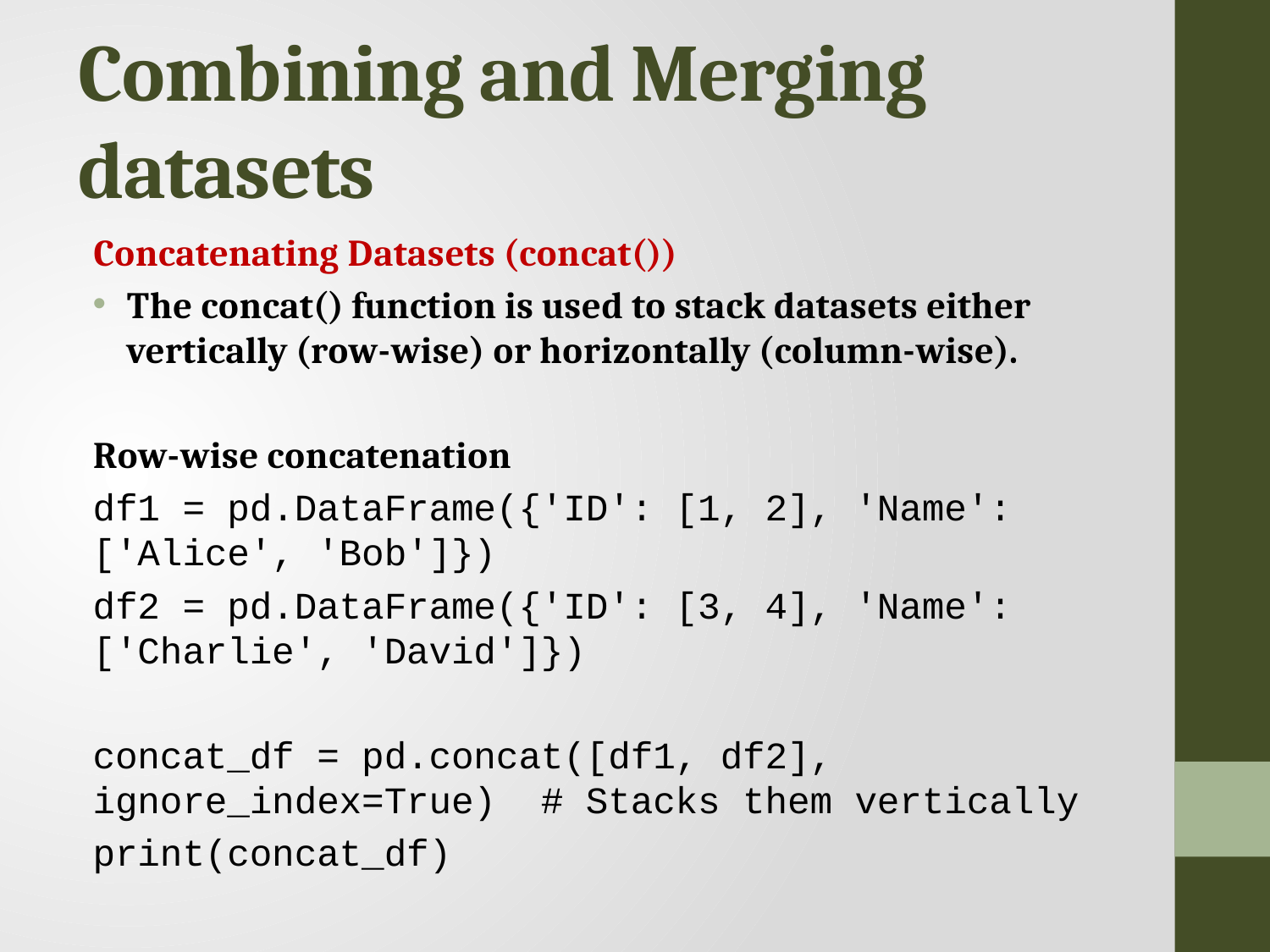

# Combining and Merging datasets
Concatenating Datasets (concat())
The concat() function is used to stack datasets either vertically (row-wise) or horizontally (column-wise).

Row-wise concatenation
df1 = pd.DataFrame({'ID': [1, 2], 'Name': ['Alice', 'Bob']})
df2 = pd.DataFrame({'ID': [3, 4], 'Name': ['Charlie', 'David']})

concat_df = pd.concat([df1, df2], ignore_index=True)  # Stacks them vertically
print(concat_df)